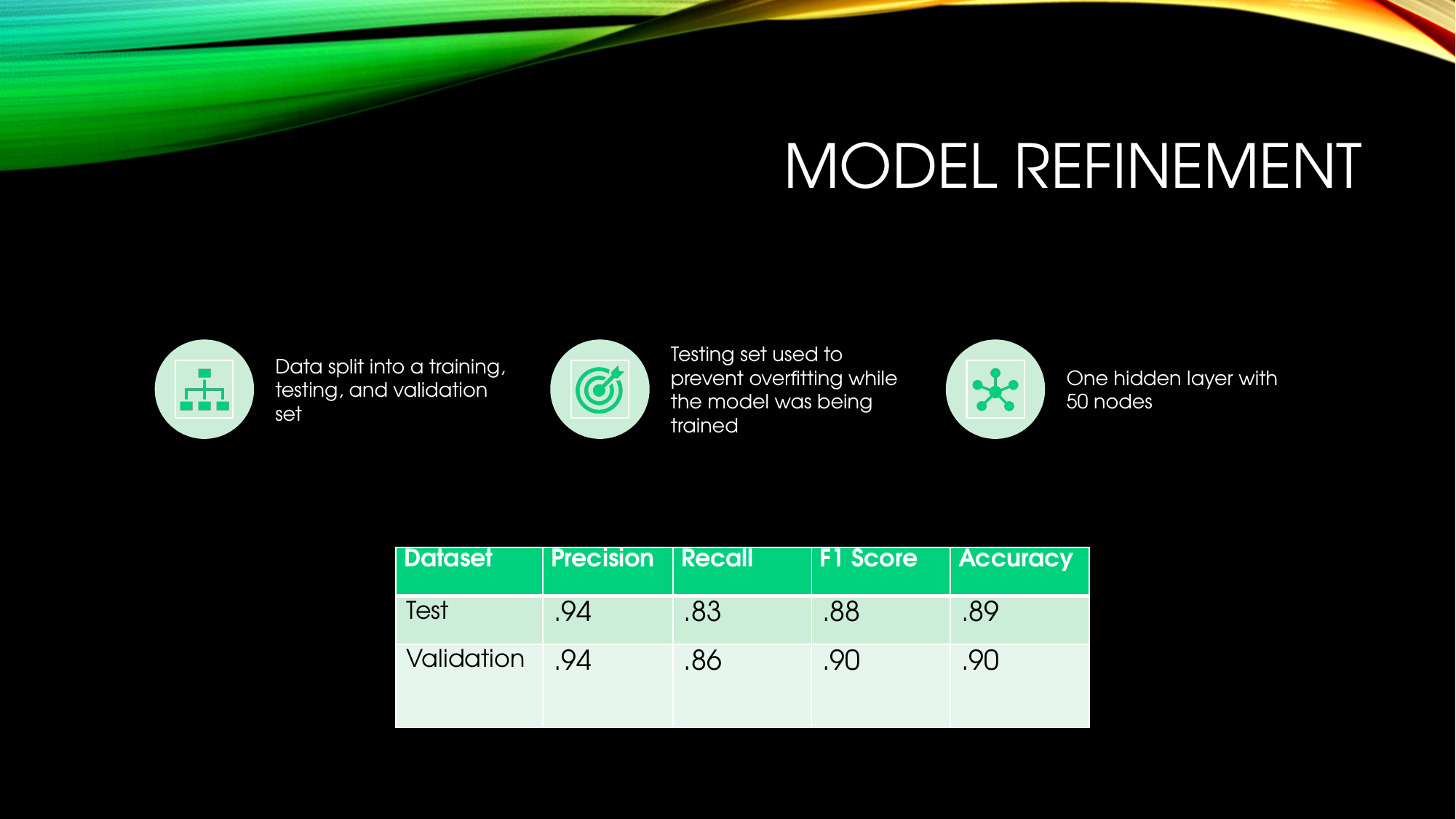

# Model Refinement
Data split into a training, testing, and validation set
Testing set used to prevent overfitting while the model was being trained
One hidden layer with 50 nodes
| Dataset | Precision | Recall | F1 Score | Accuracy |
| --- | --- | --- | --- | --- |
| Test | .94 | .83 | .88 | .89 |
| Validation | .94 | .86 | .90 | .90 |